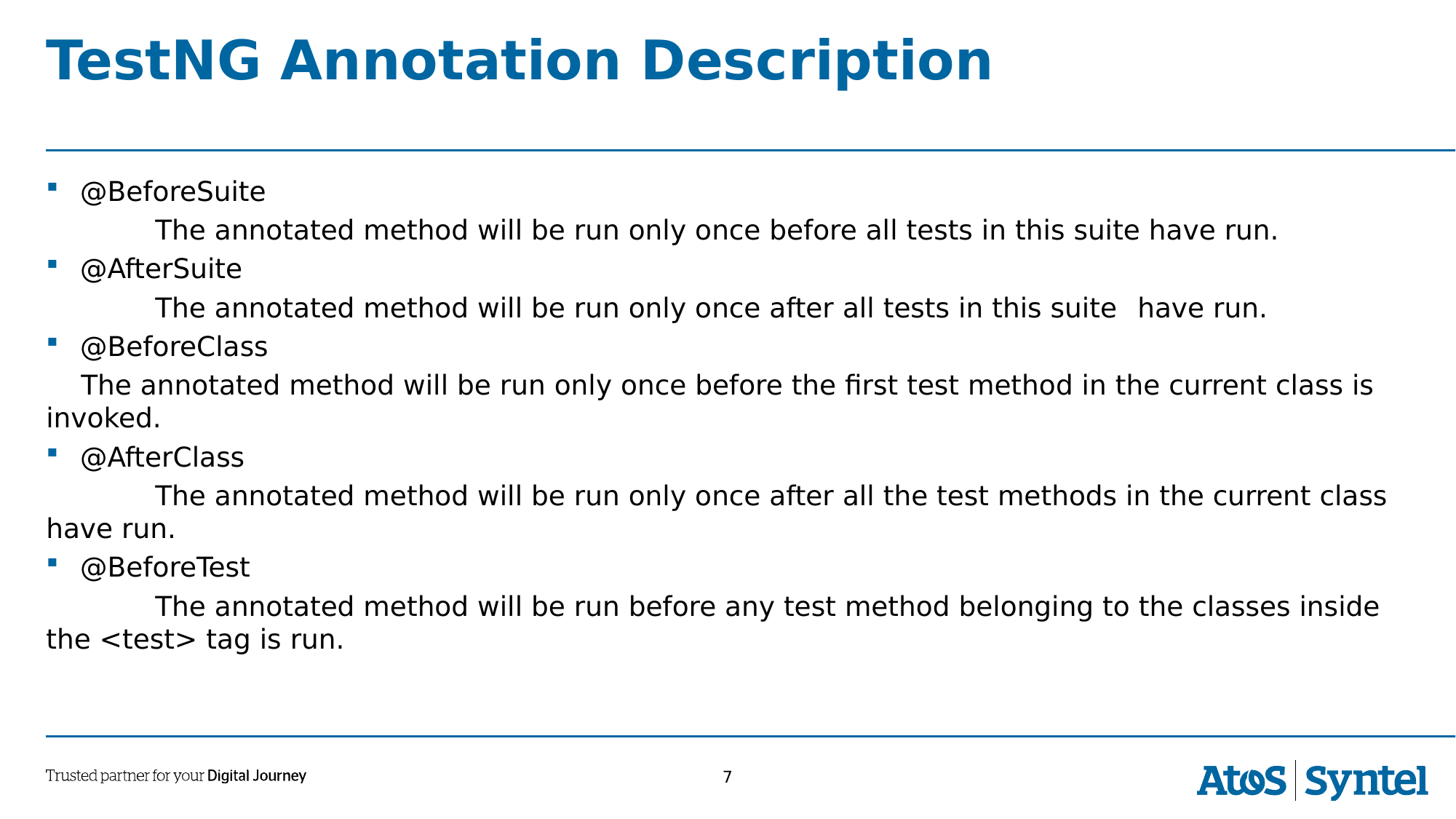

# TestNG Annotation Description
@BeforeSuite
	The annotated method will be run only once before all tests in this suite have run.
@AfterSuite
	The annotated method will be run only once after all tests in this suite 	have run.
@BeforeClass
    The annotated method will be run only once before the first test method in the current class is invoked.
@AfterClass
	The annotated method will be run only once after all the test methods in the current class have run.
@BeforeTest
	The annotated method will be run before any test method belonging to the classes inside the <test> tag is run.